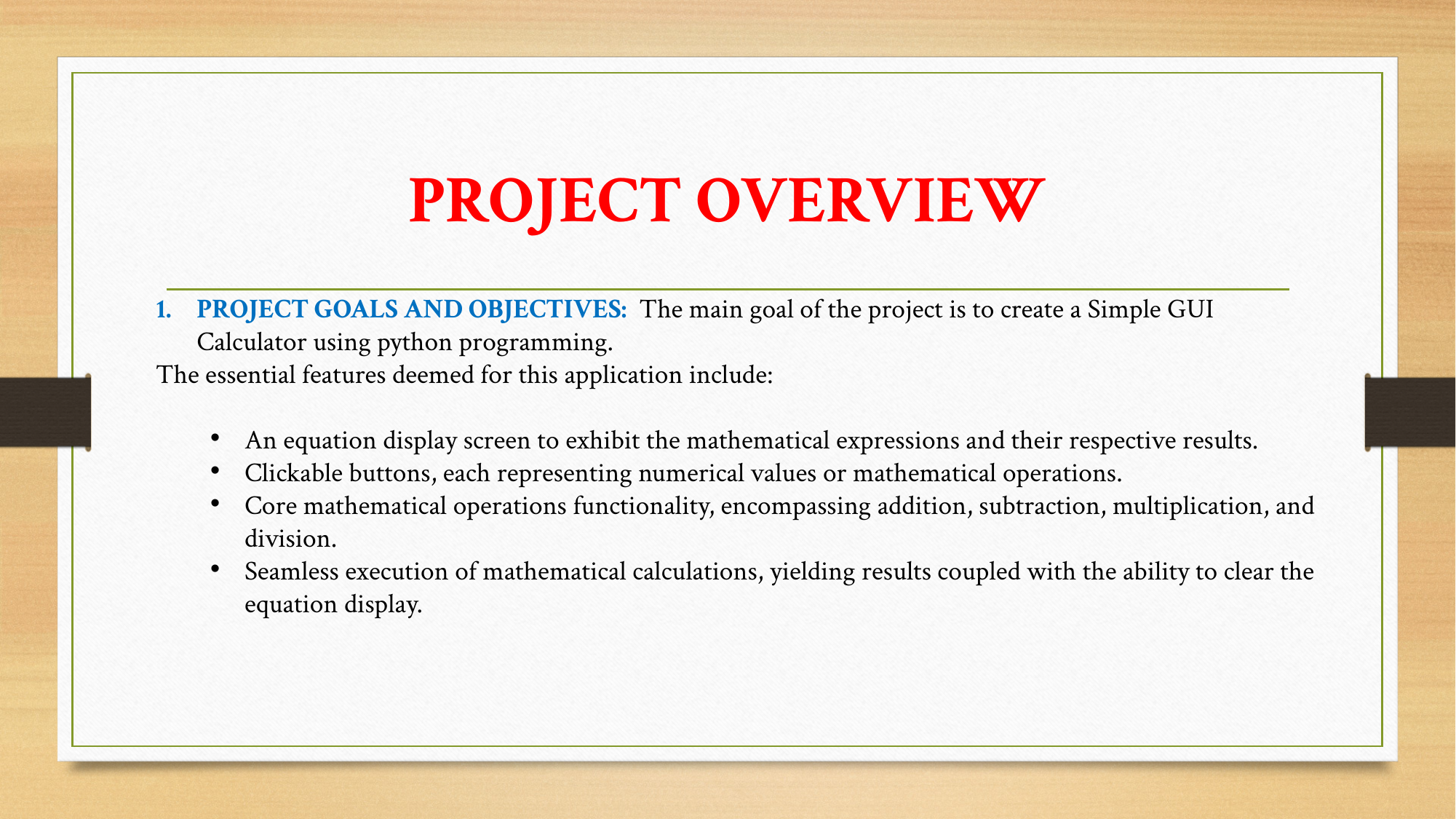

# PROJECT OVERVIEW
PROJECT GOALS AND OBJECTIVES:  The main goal of the project is to create a Simple GUI Calculator using python programming.
The essential features deemed for this application include:

An equation display screen to exhibit the mathematical expressions and their respective results.
Clickable buttons, each representing numerical values or mathematical operations.
Core mathematical operations functionality, encompassing addition, subtraction, multiplication, and division.
Seamless execution of mathematical calculations, yielding results coupled with the ability to clear the equation display.